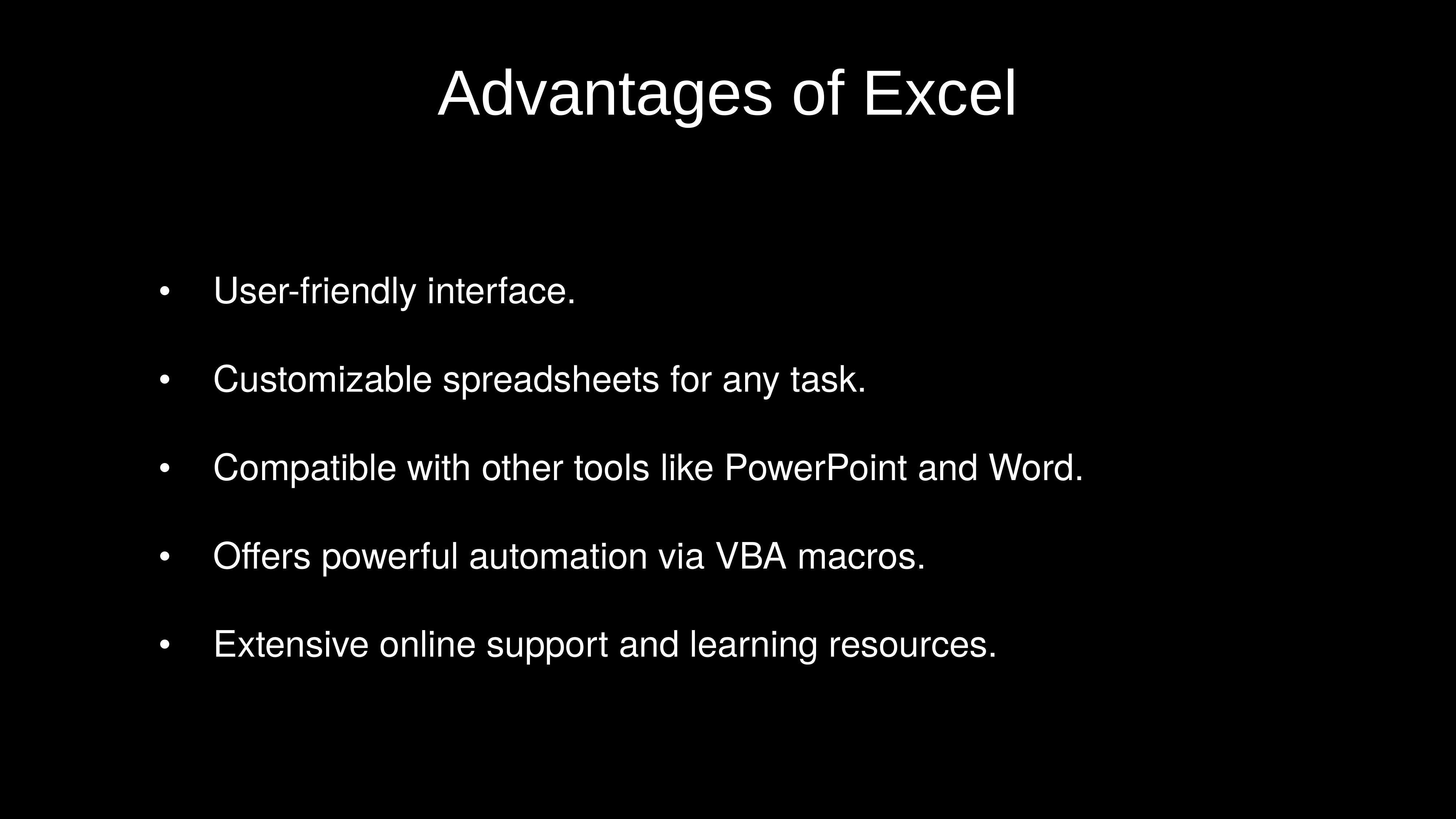

# Advantages of Excel
	•	User-friendly interface.
	•	Customizable spreadsheets for any task.
	•	Compatible with other tools like PowerPoint and Word.
	•	Offers powerful automation via VBA macros.
	•	Extensive online support and learning resources.